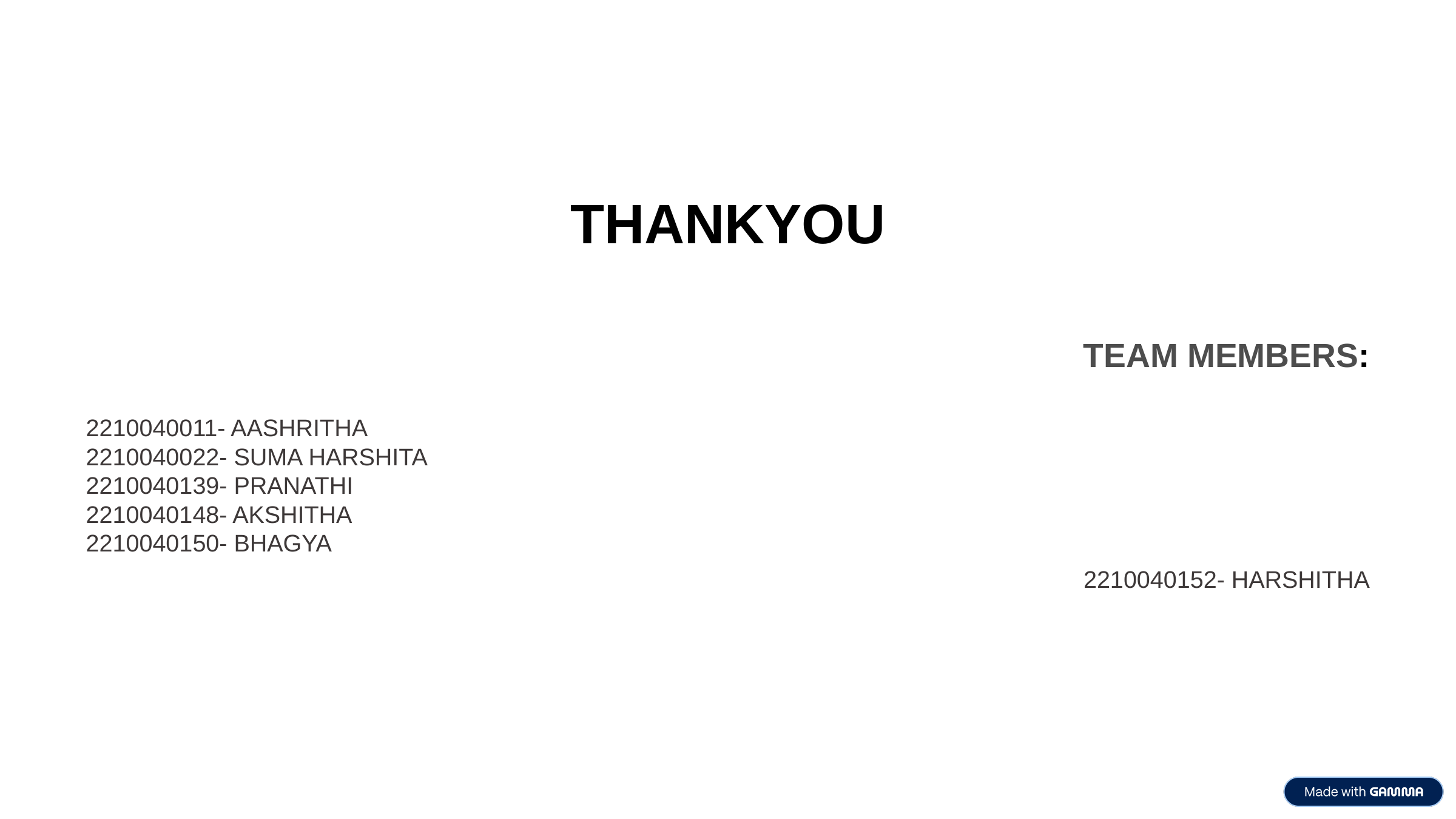

THANKYOU

                                                   TEAM MEMBERS:
2210040011- AASHRITHA
2210040022- SUMA HARSHITA
2210040139- PRANATHI
2210040148- AKSHITHA
2210040150- BHAGYA
2210040152- HARSHITHA